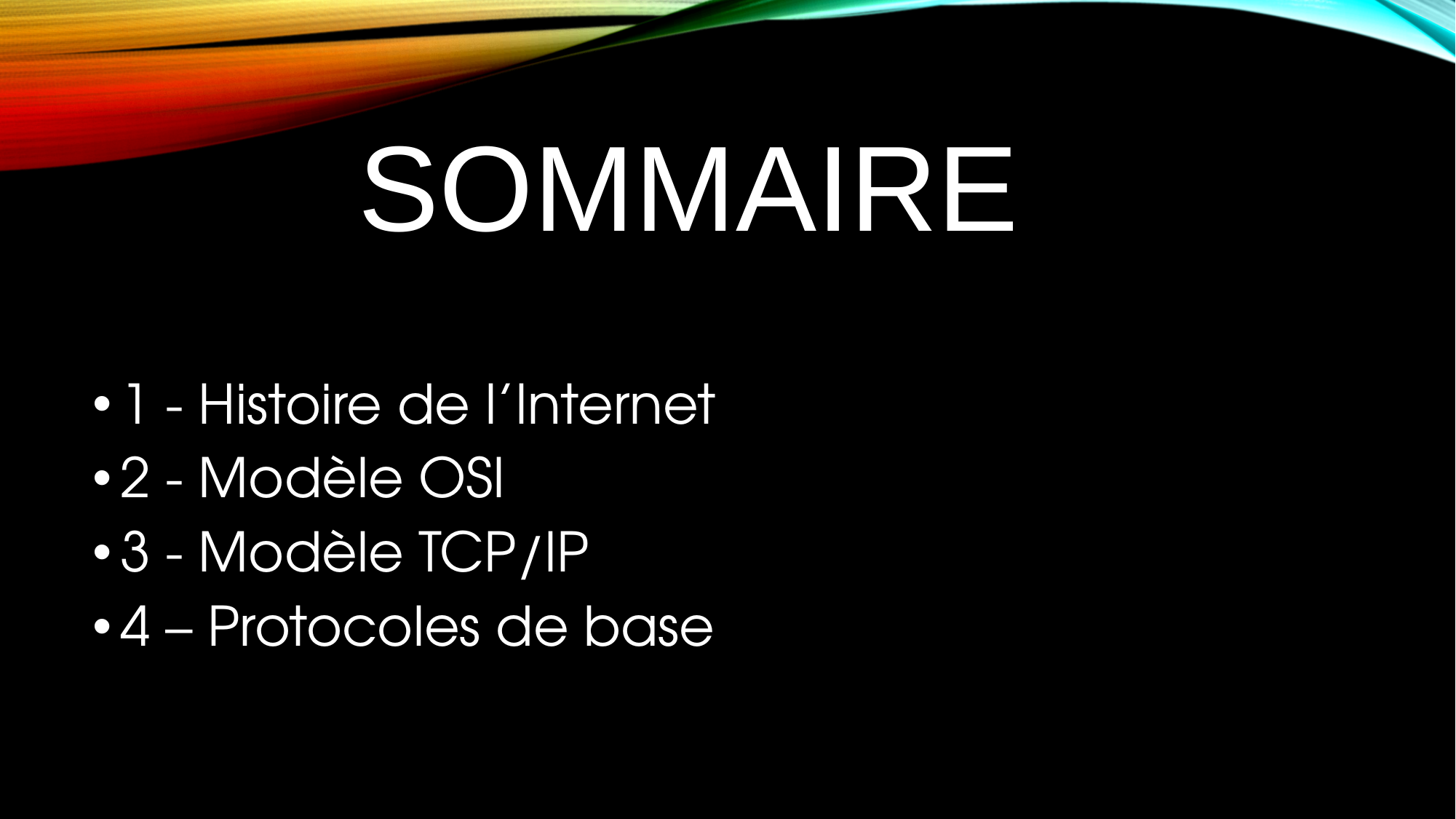

# Sommaire
1 - Histoire de l’Internet
2 - Modèle OSI
3 - Modèle TCP/IP
4 – Protocoles de base